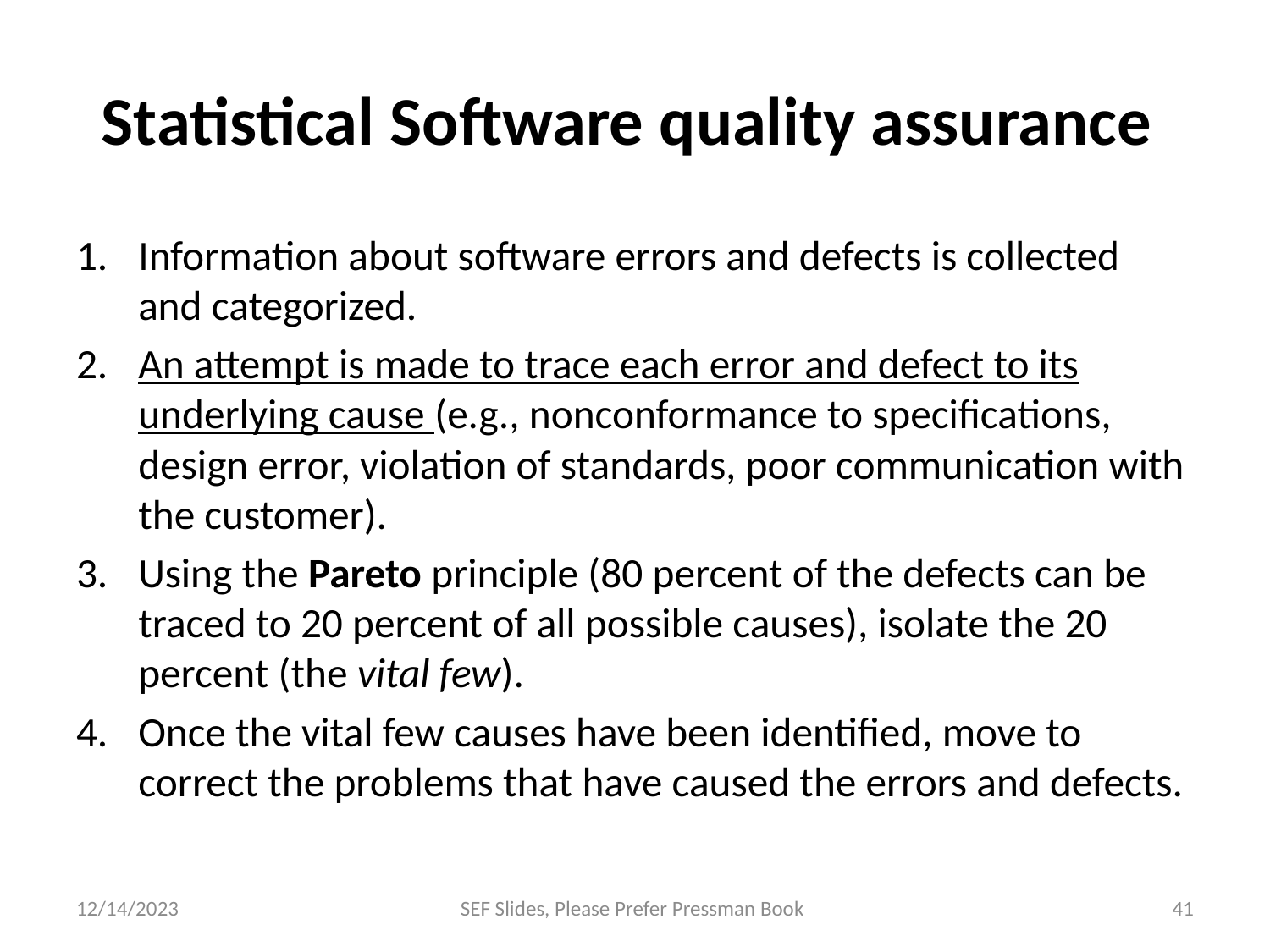

# Statistical Software quality assurance
Information about software errors and defects is collected and categorized.
An attempt is made to trace each error and defect to its underlying cause (e.g., nonconformance to specifications, design error, violation of standards, poor communication with the customer).
Using the Pareto principle (80 percent of the defects can be traced to 20 percent of all possible causes), isolate the 20 percent (the vital few).
Once the vital few causes have been identified, move to correct the problems that have caused the errors and defects.

12/14/2023
SEF Slides, Please Prefer Pressman Book
41